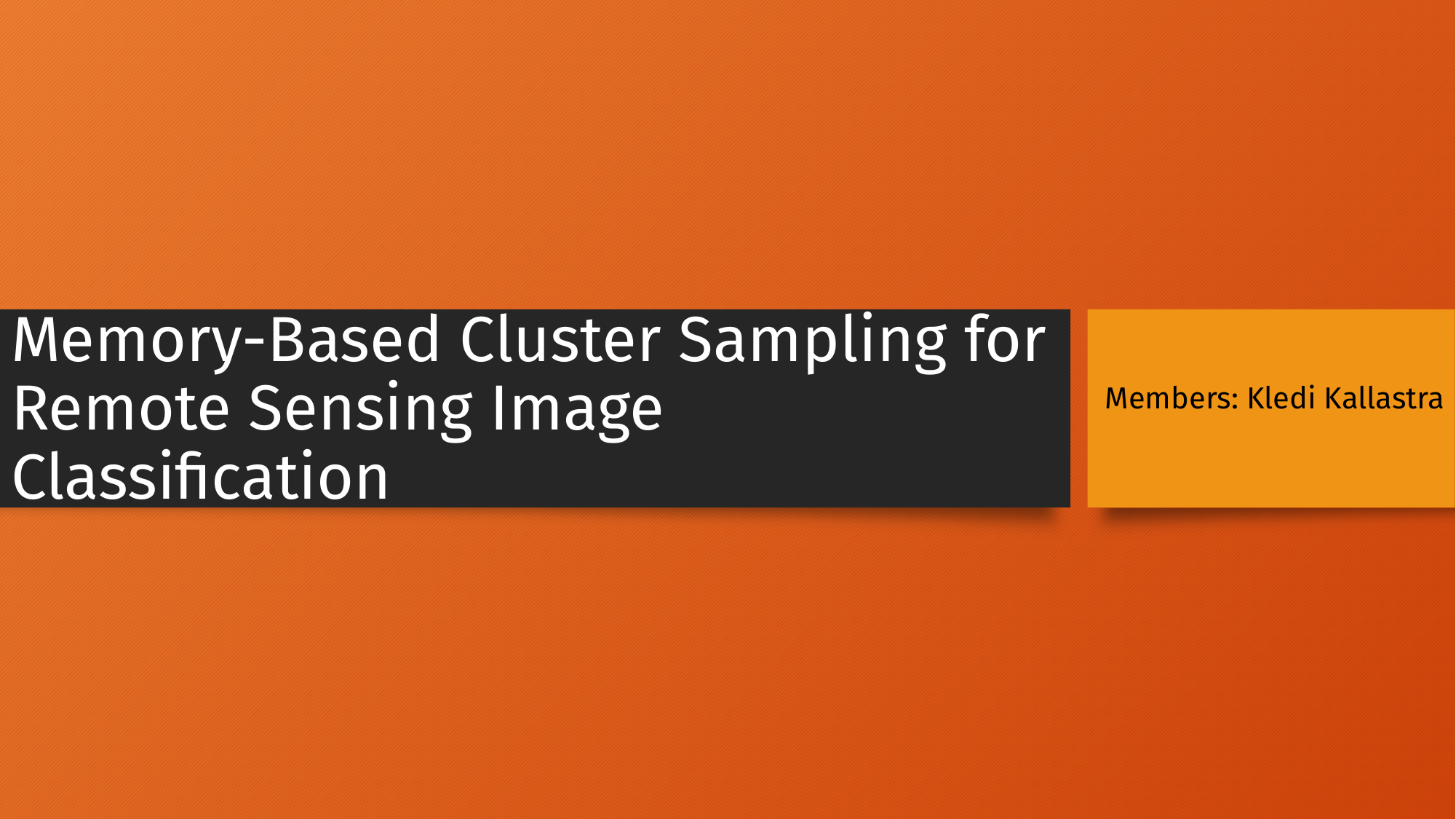

# Memory-Based Cluster Sampling for Remote Sensing Image Classification
Members: Kledi Kallastra